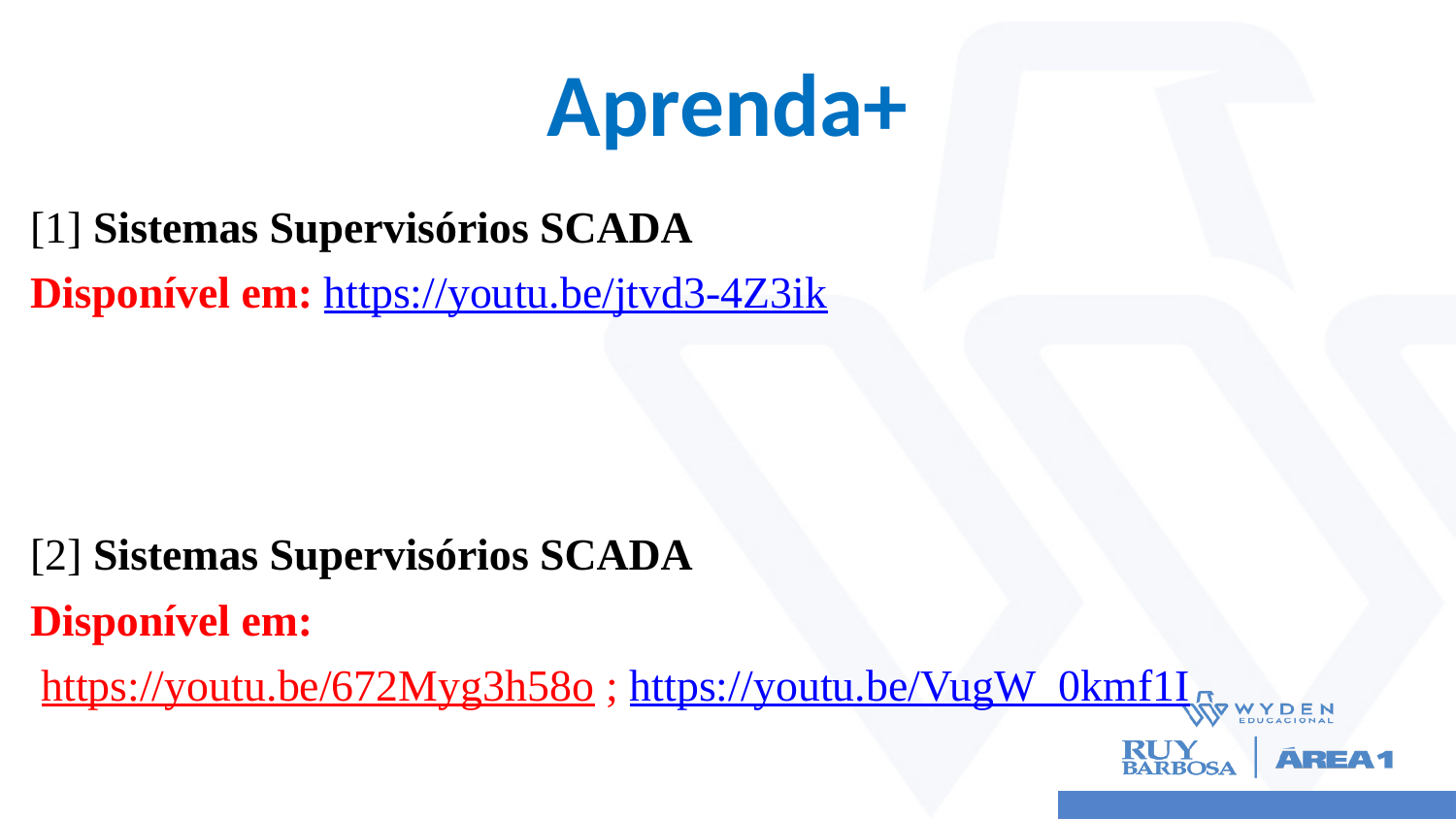

# Aprenda+
[1] Sistemas Supervisórios SCADA
Disponível em: https://youtu.be/jtvd3-4Z3ik

[2] Sistemas Supervisórios SCADA
Disponível em:
 https://youtu.be/672Myg3h58o ; https://youtu.be/VugW_0kmf1I